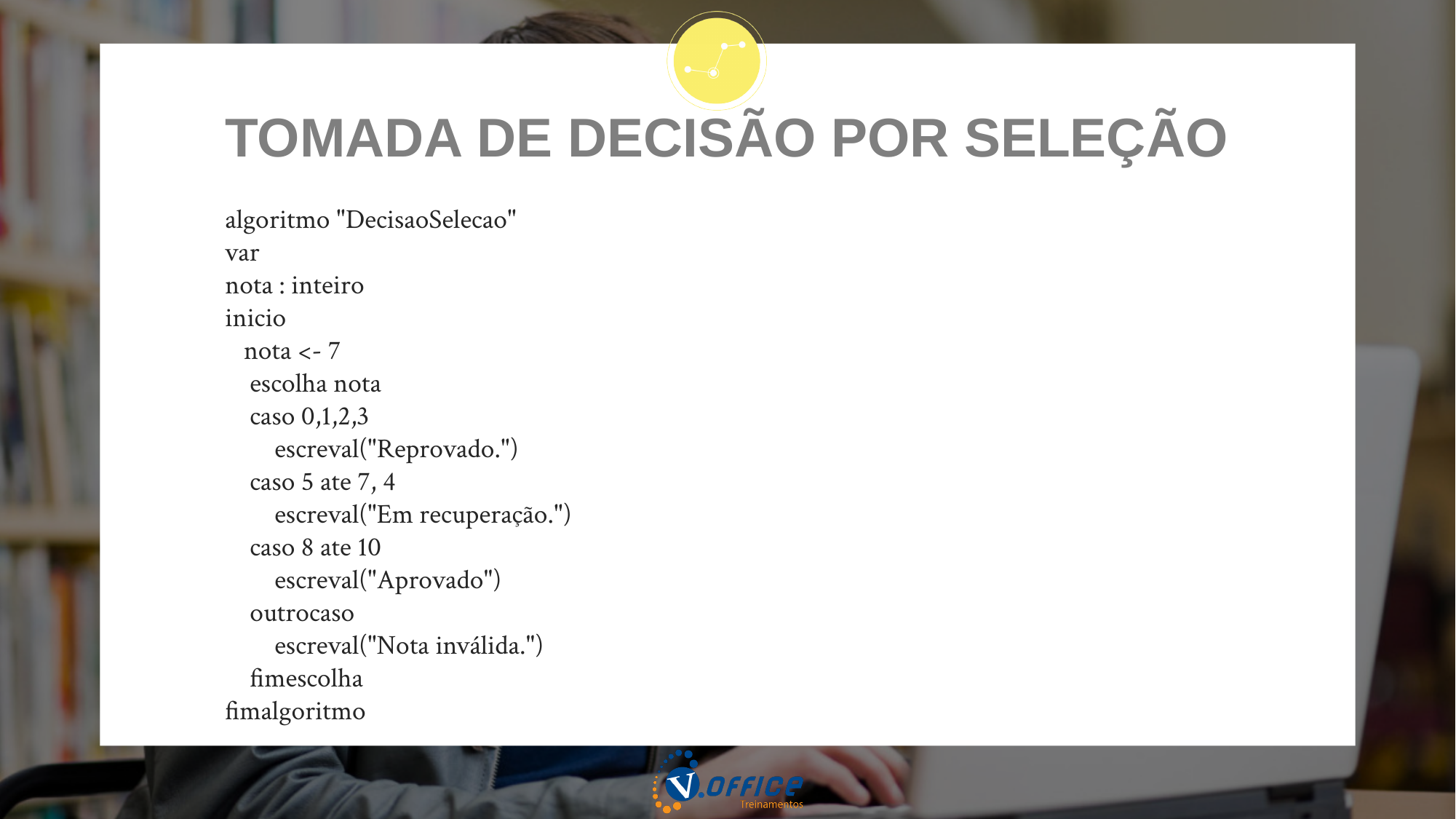

# TOMADA DE DECISÃO POR SELEÇÃO
algoritmo "DecisaoSelecao"
var
nota : inteiro
inicio
   nota <- 7
    escolha nota
    caso 0,1,2,3
        escreval("Reprovado.")
    caso 5 ate 7, 4
        escreval("Em recuperação.")
    caso 8 ate 10
        escreval("Aprovado")
    outrocaso
        escreval("Nota inválida.")
    fimescolha
fimalgoritmo